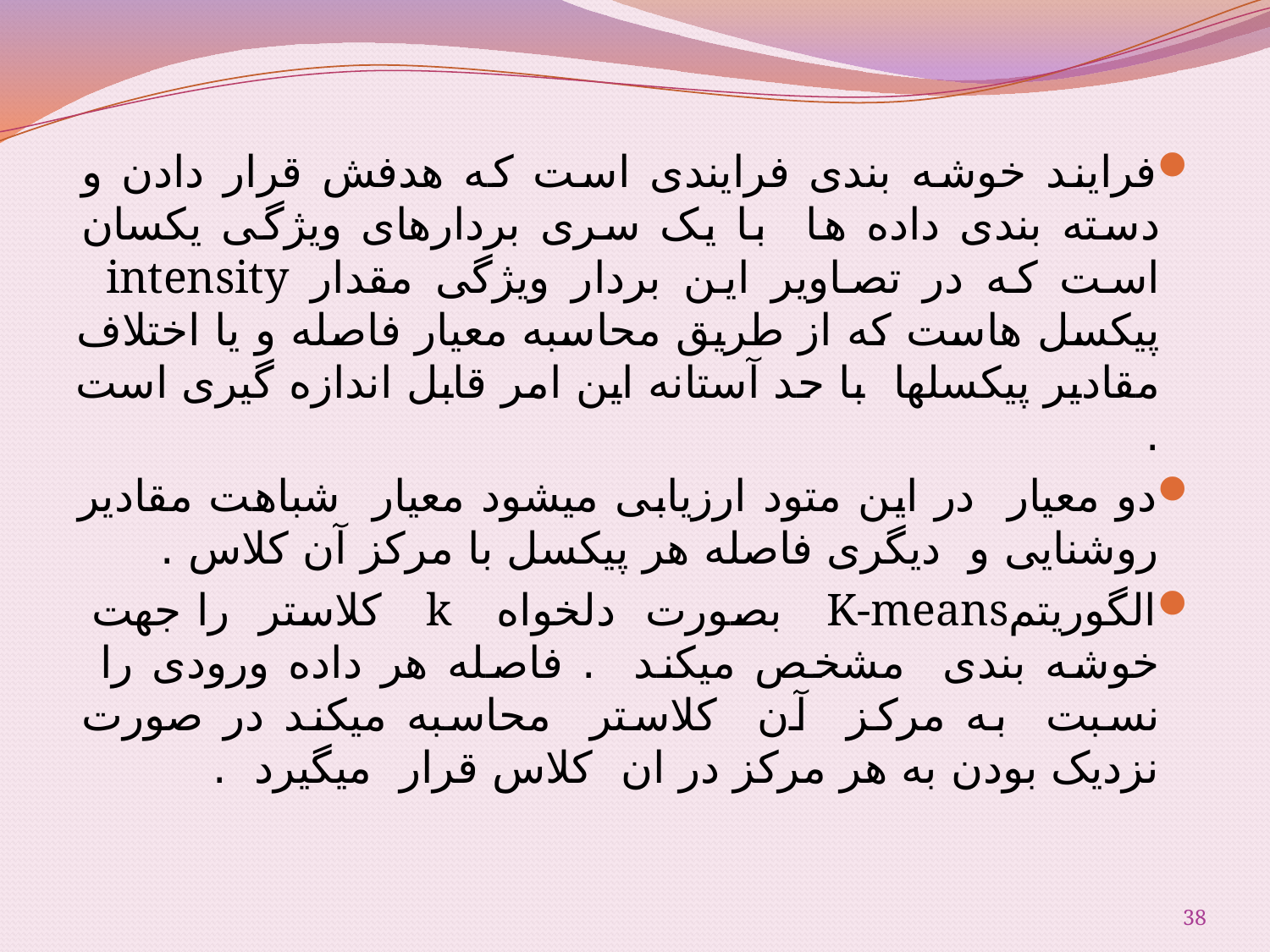

فرایند خوشه بندی فرایندی است که هدفش قرار دادن و دسته بندی داده ها  با یک سری بردارهای ویژگی یکسان است که در تصاویر این بردار ویژگی مقدار intensity  پیکسل هاست که از طریق محاسبه معیار فاصله و یا اختلاف مقادیر پیکسلها  با حد آستانه این امر قابل اندازه گیری است .
دو معیار  در این متود ارزیابی میشود معیار  شباهت مقادیر روشنایی و  دیگری فاصله هر پیکسل با مرکز آن کلاس .
الگوریتمK-means   بصورت  دلخواه   k   کلاستر  را جهت  خوشه بندی  مشخص میکند  . فاصله هر داده ورودی را  نسبت  به مرکز  آن  کلاستر  محاسبه میکند در صورت نزدیک بودن به هر مرکز در ان  کلاس قرار  میگیرد  .
38